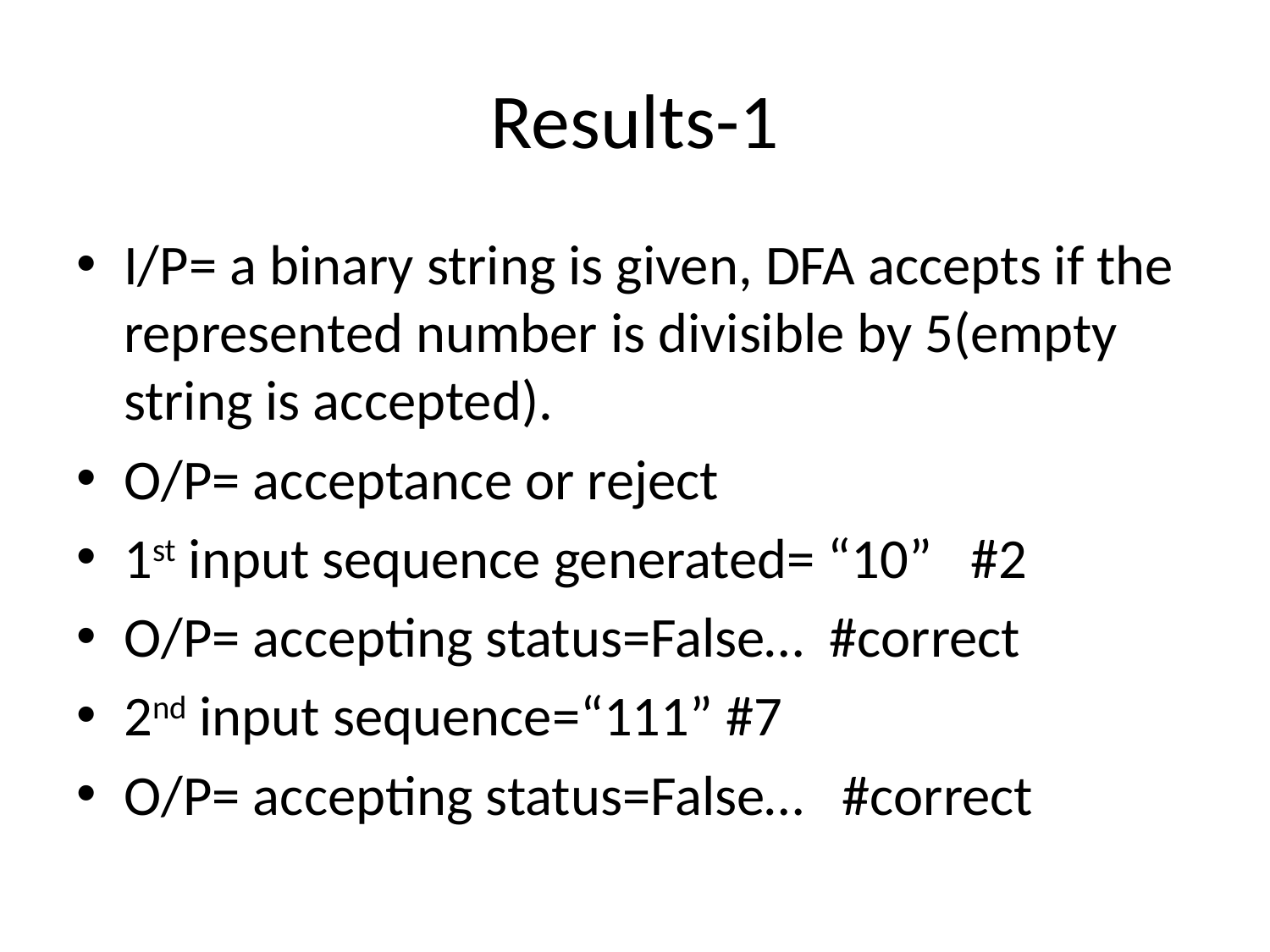

# Results-1
I/P= a binary string is given, DFA accepts if the represented number is divisible by 5(empty string is accepted).
O/P= acceptance or reject
1st input sequence generated= “10”   #2
O/P= accepting status=False…  #correct
2nd input sequence=“111” #7
O/P= accepting status=False…   #correct